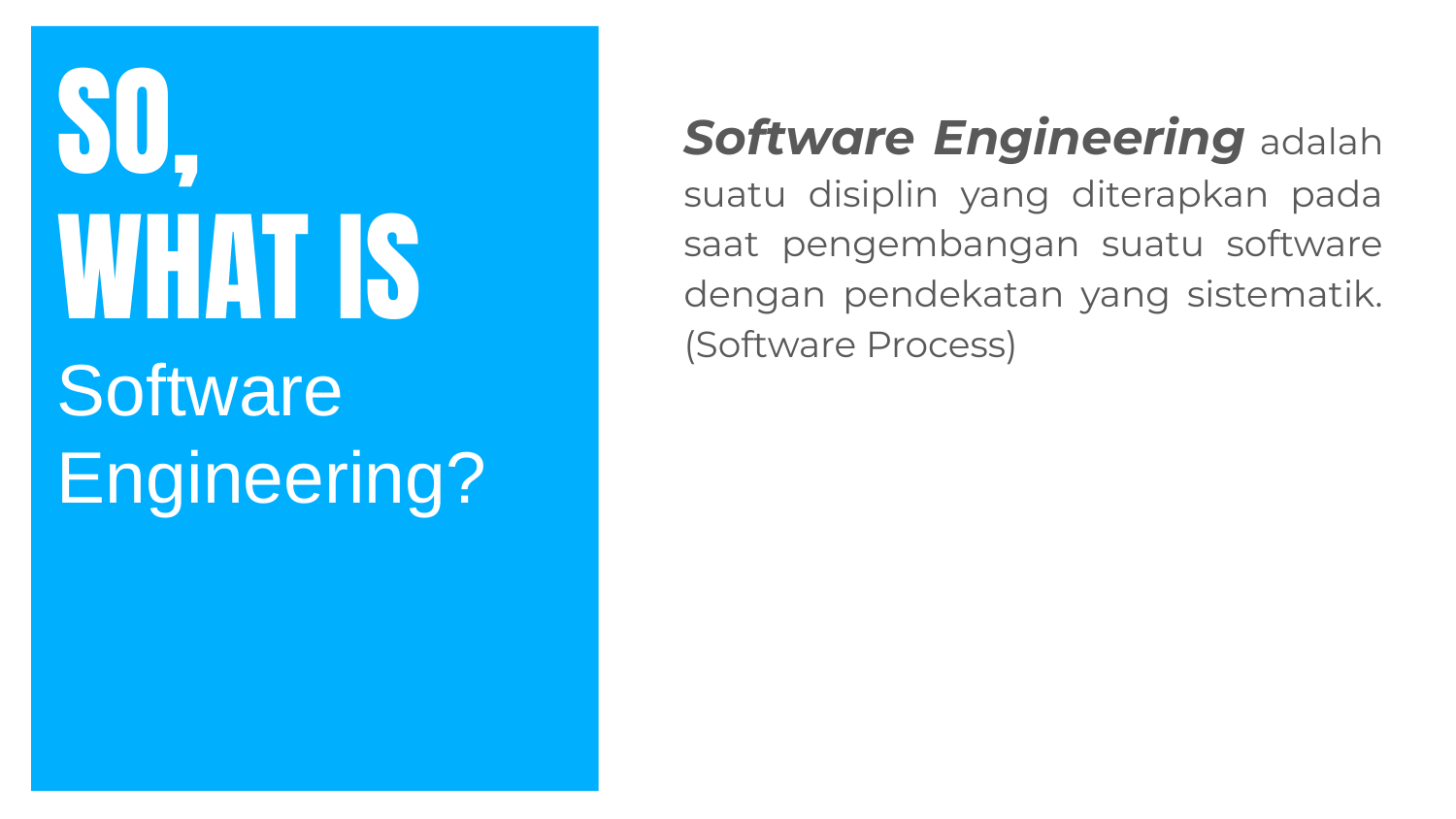

# SO,
WHAT IS
Software Engineering?
Software Engineering adalah suatu disiplin yang diterapkan pada saat pengembangan suatu software dengan pendekatan yang sistematik. (Software Process)